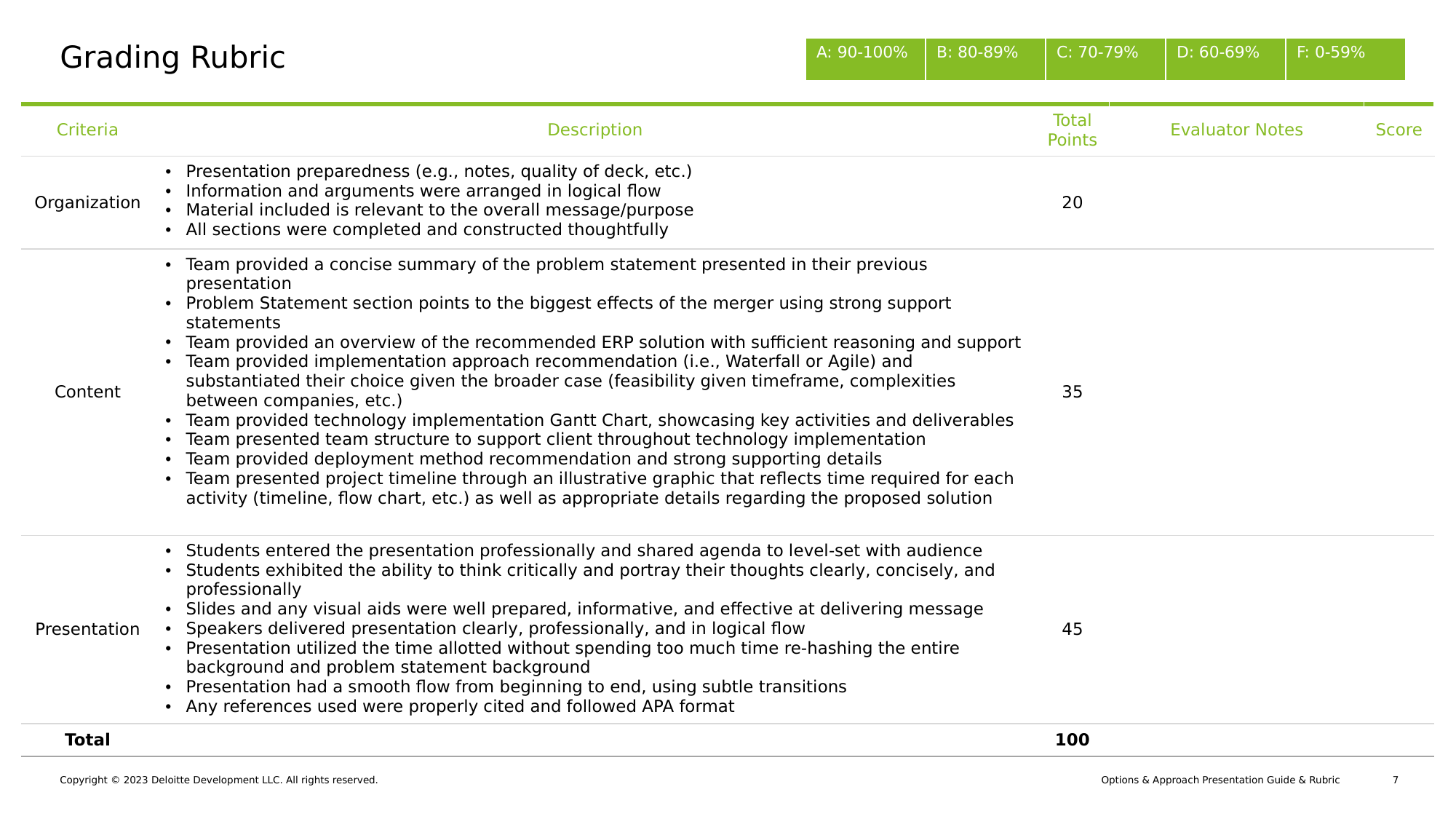

# Grading Rubric
| A: 90-100% | B: 80-89% | C: 70-79% | D: 60-69% | F: 0-59% |
| --- | --- | --- | --- | --- |
| Criteria | Description | Total Points | Evaluator Notes | Score |
| --- | --- | --- | --- | --- |
| Organization | Presentation preparedness (e.g., notes, quality of deck, etc.) Information and arguments were arranged in logical flow Material included is relevant to the overall message/purpose All sections were completed and constructed thoughtfully | 20 |  |  |
| Content | Team provided a concise summary of the problem statement presented in their previous presentation Problem Statement section points to the biggest effects of the merger using strong support statements Team provided an overview of the recommended ERP solution with sufficient reasoning and support Team provided implementation approach recommendation (i.e., Waterfall or Agile) and substantiated their choice given the broader case (feasibility given timeframe, complexities between companies, etc.) Team provided technology implementation Gantt Chart, showcasing key activities and deliverables Team presented team structure to support client throughout technology implementation Team provided deployment method recommendation and strong supporting details Team presented project timeline through an illustrative graphic that reflects time required for each activity (timeline, flow chart, etc.) as well as appropriate details regarding the proposed solution | 35 |  |  |
| Presentation | Students entered the presentation professionally and shared agenda to level-set with audience Students exhibited the ability to think critically and portray their thoughts clearly, concisely, and professionally Slides and any visual aids were well prepared, informative, and effective at delivering message Speakers delivered presentation clearly, professionally, and in logical flow Presentation utilized the time allotted without spending too much time re-hashing the entire background and problem statement background Presentation had a smooth flow from beginning to end, using subtle transitions Any references used were properly cited and followed APA format | 45 |  |  |
| Total |  | 100 |  |  |